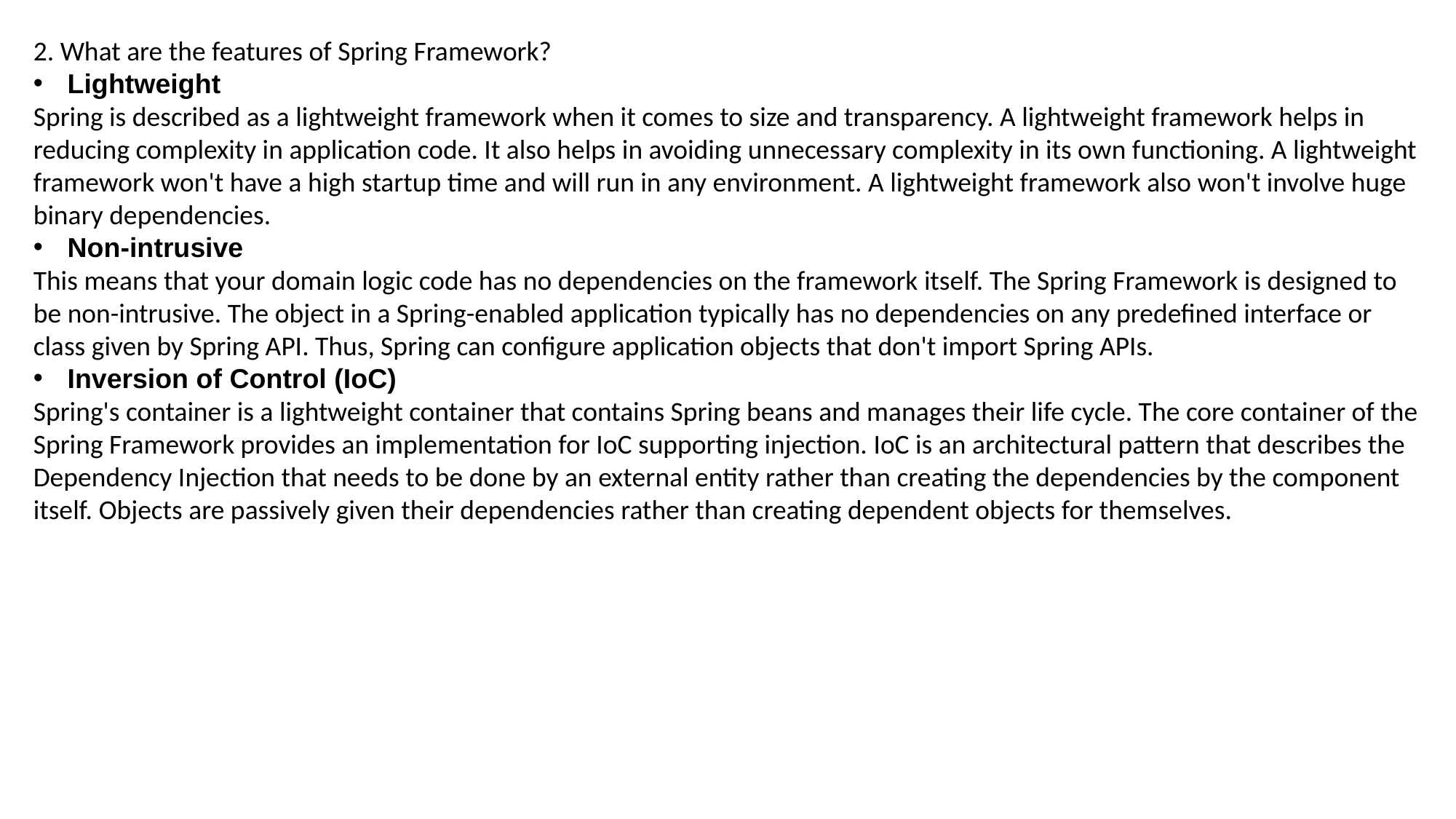

2. What are the features of Spring Framework?
Lightweight
Spring is described as a lightweight framework when it comes to size and transparency. A lightweight framework helps in
reducing complexity in application code. It also helps in avoiding unnecessary complexity in its own functioning. A lightweight
framework won't have a high startup time and will run in any environment. A lightweight framework also won't involve huge
binary dependencies.
Non-intrusive
This means that your domain logic code has no dependencies on the framework itself. The Spring Framework is designed to be non-intrusive. The object in a Spring-enabled application typically has no dependencies on any predefined interface or class given by Spring API. Thus, Spring can configure application objects that don't import Spring APIs.
Inversion of Control (IoC)
Spring's container is a lightweight container that contains Spring beans and manages their life cycle. The core container of the Spring Framework provides an implementation for IoC supporting injection. IoC is an architectural pattern that describes the Dependency Injection that needs to be done by an external entity rather than creating the dependencies by the component itself. Objects are passively given their dependencies rather than creating dependent objects for themselves.